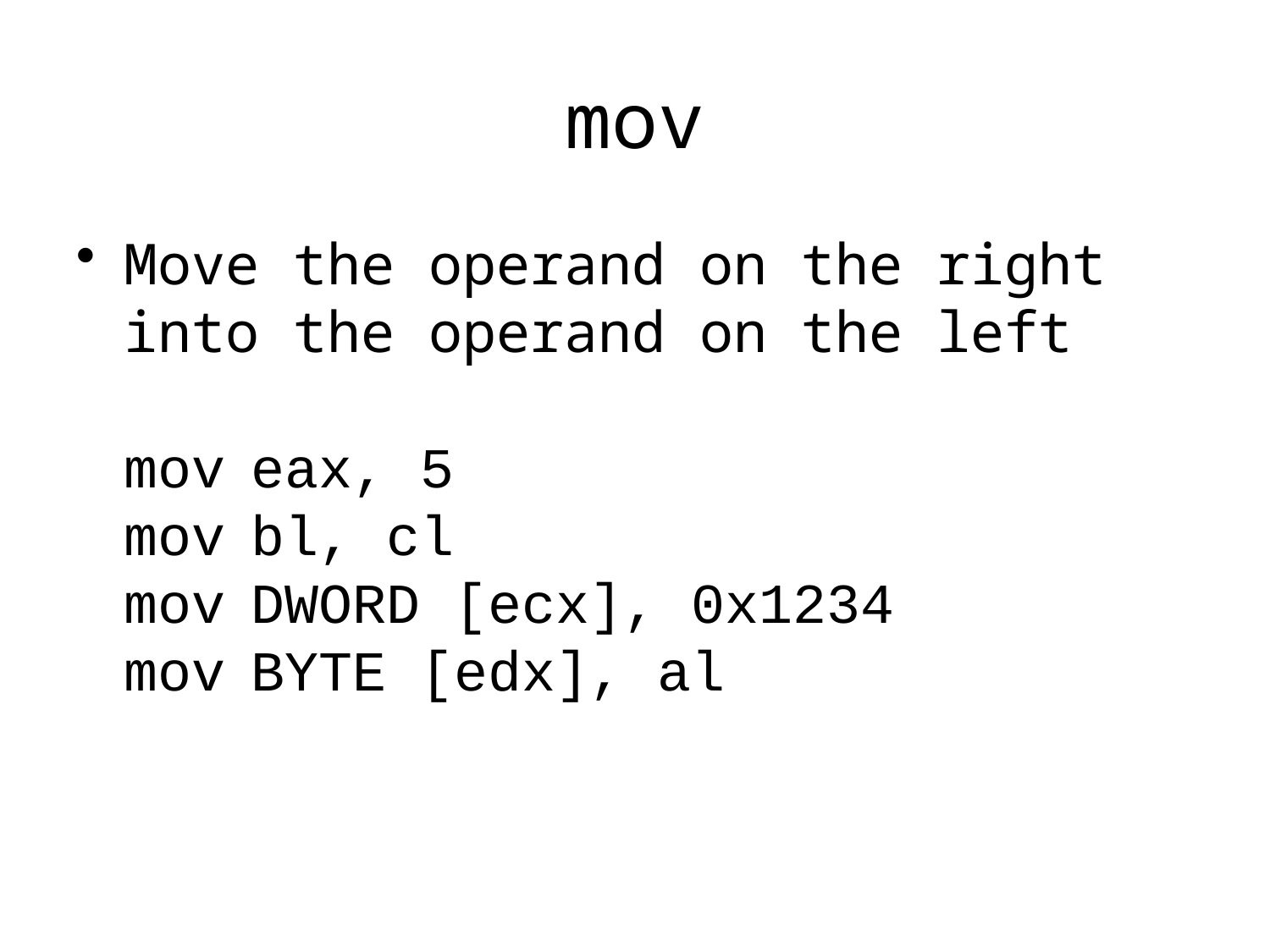

# mov
Move the operand on the right into the operand on the left
mov	eax, 5
mov	bl, cl
mov	DWORD [ecx], 0x1234
mov	BYTE [edx], al